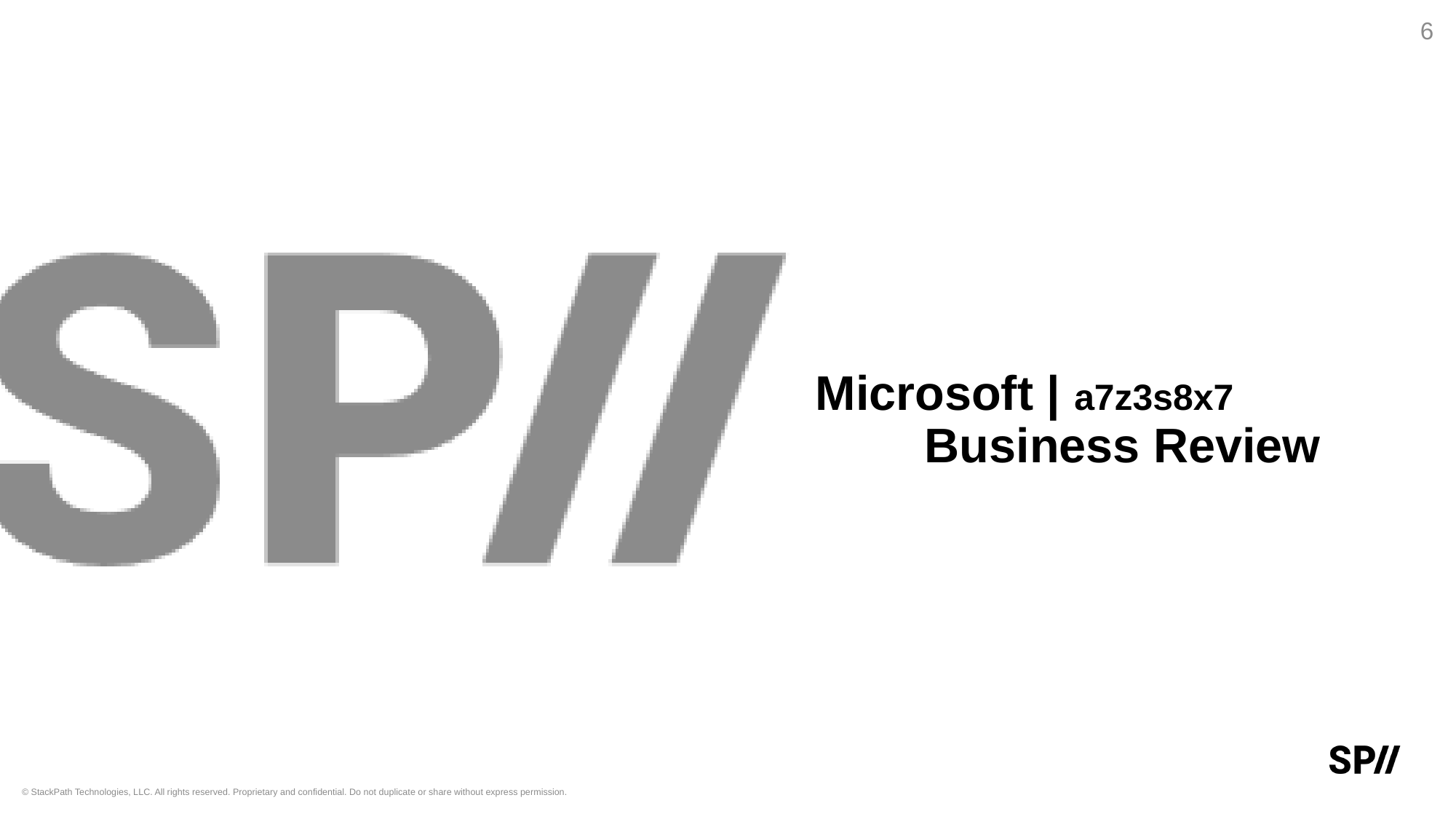

6
#
Microsoft | a7z3s8x7
	Business Review
© StackPath Technologies, LLC. All rights reserved. Proprietary and confidential. Do not duplicate or share without express permission.